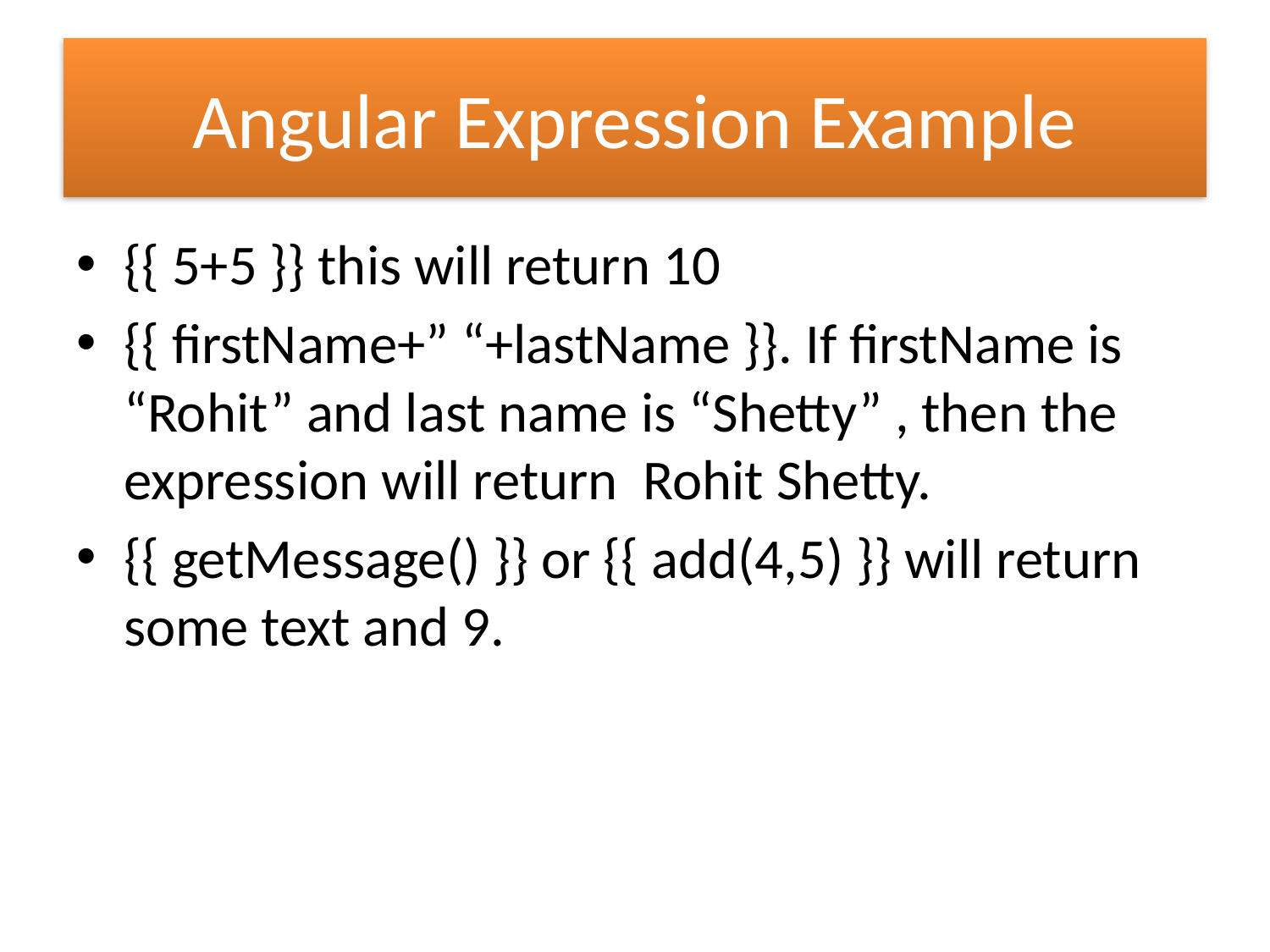

# Angular Expression Example
{{ 5+5 }} this will return 10
{{ firstName+” “+lastName }}. If firstName is “Rohit” and last name is “Shetty” , then the expression will return  Rohit Shetty.
{{ getMessage() }} or {{ add(4,5) }} will return some text and 9.